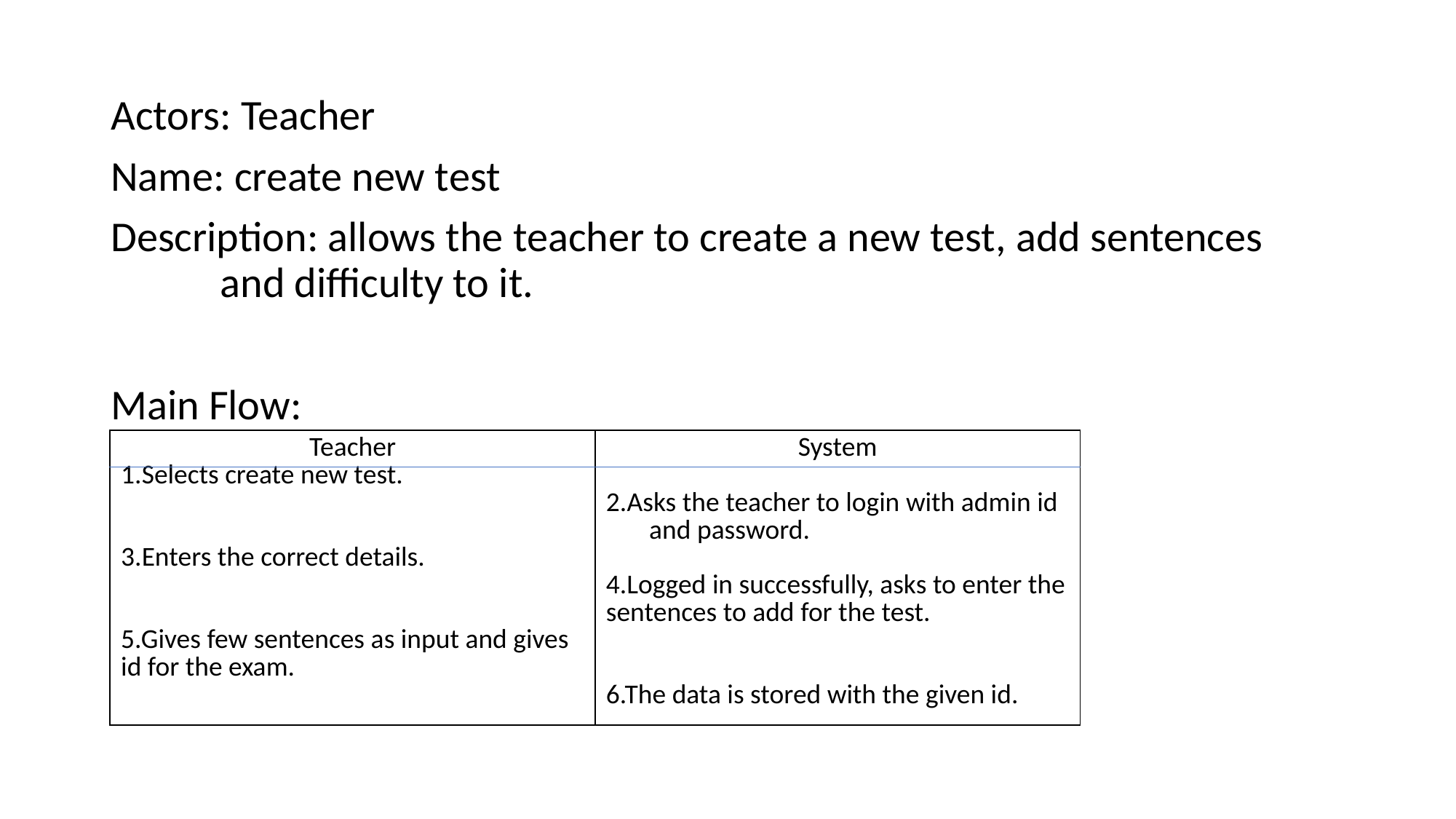

Actors: Teacher
Name: create new test
Description: allows the teacher to create a new test, add sentences 		and difficulty to it.

Main Flow:

| Teacher 1.Selects create new test. 3.Enters the correct details. 5.Gives few sentences as input and gives id for the exam. | System 2.Asks the teacher to login with admin id and password. 4.Logged in successfully, asks to enter the sentences to add for the test. 6.The data is stored with the given id. |
| --- | --- |